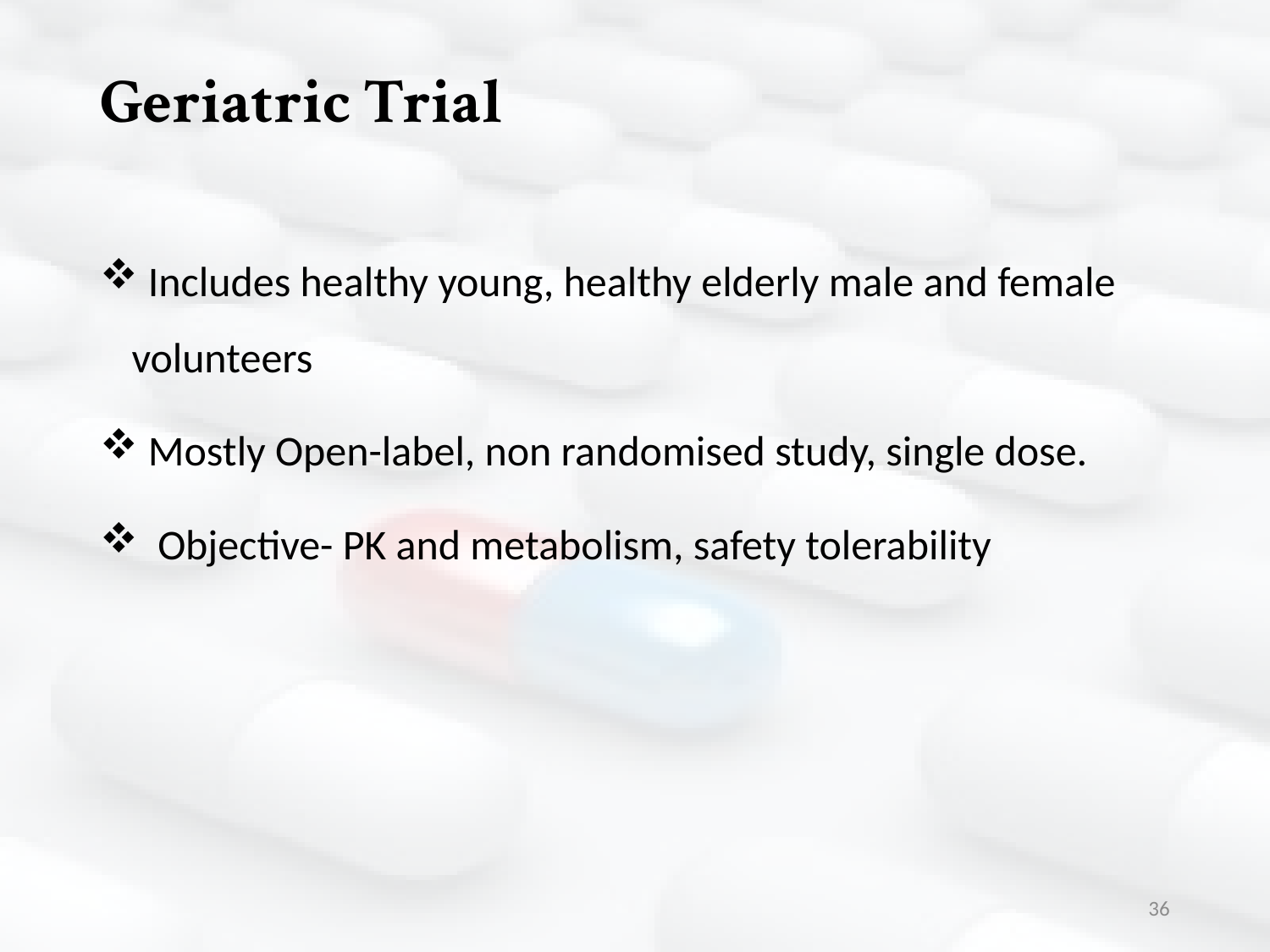

# Geriatric Trial
 Includes healthy young, healthy elderly male and female 	volunteers
 Mostly Open-label, non randomised study, single dose.
  Objective- PK and metabolism, safety tolerability
36